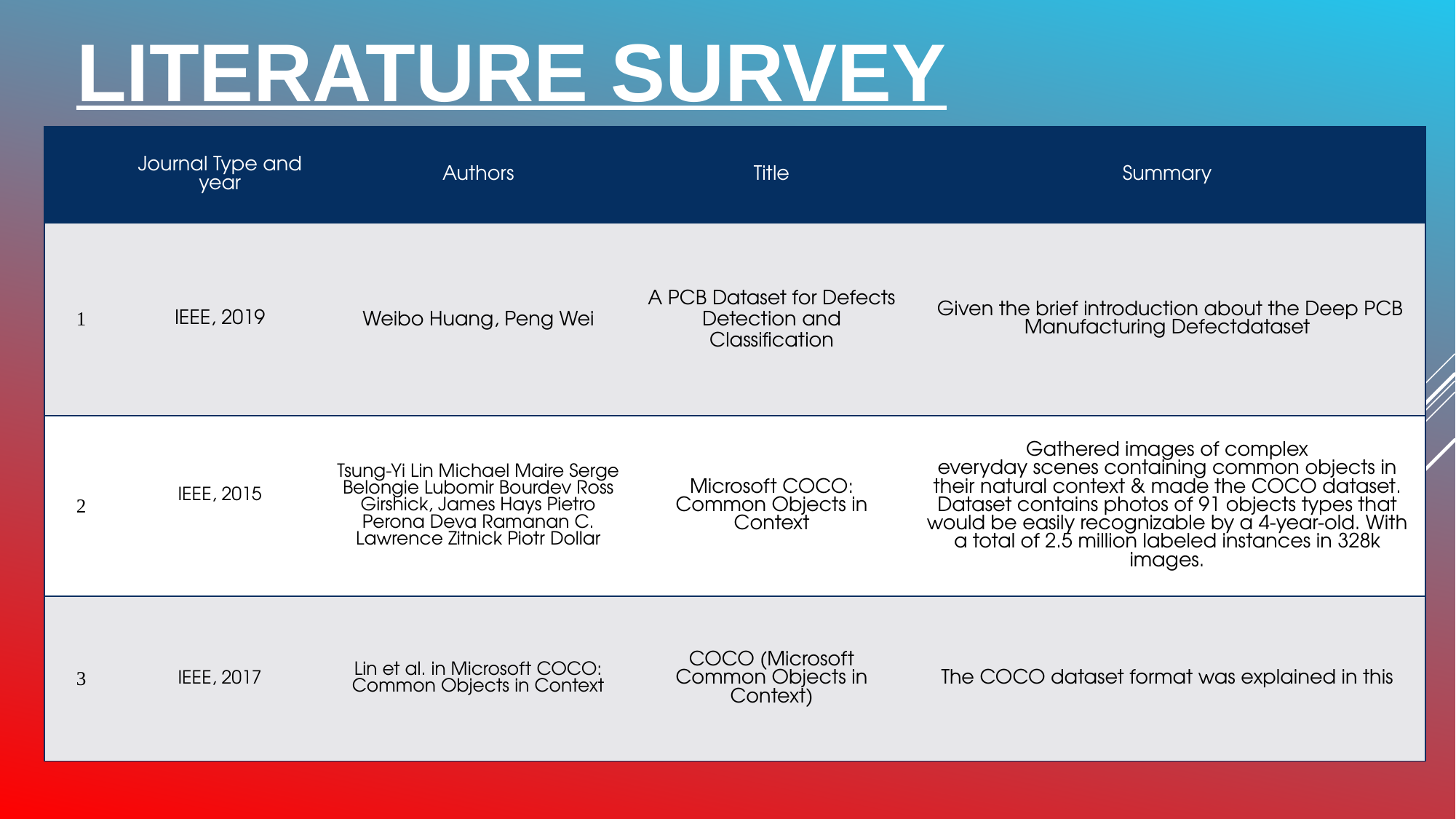

LITERATURE SURVEY
|  | Journal Type and year | Authors | Title | Summary |
| --- | --- | --- | --- | --- |
| 1 | IEEE, 2019 | Weibo Huang, Peng Wei | A PCB Dataset for Defects Detection and Classification | Given the brief introduction about the Deep PCB Manufacturing Defectdataset |
| 2 | IEEE, 2015 | Tsung-Yi Lin Michael Maire Serge Belongie Lubomir Bourdev Ross Girshick, James Hays Pietro Perona Deva Ramanan C. Lawrence Zitnick Piotr Dollar | Microsoft COCO: Common Objects in Context | Gathered images of complex everyday scenes containing common objects in their natural context & made the COCO dataset. Dataset contains photos of 91 objects types that would be easily recognizable by a 4-year-old. With a total of 2.5 million labeled instances in 328k images. |
| 3 | IEEE, 2017 | Lin et al. in Microsoft COCO: Common Objects in Context | COCO (Microsoft Common Objects in Context) | The COCO dataset format was explained in this |